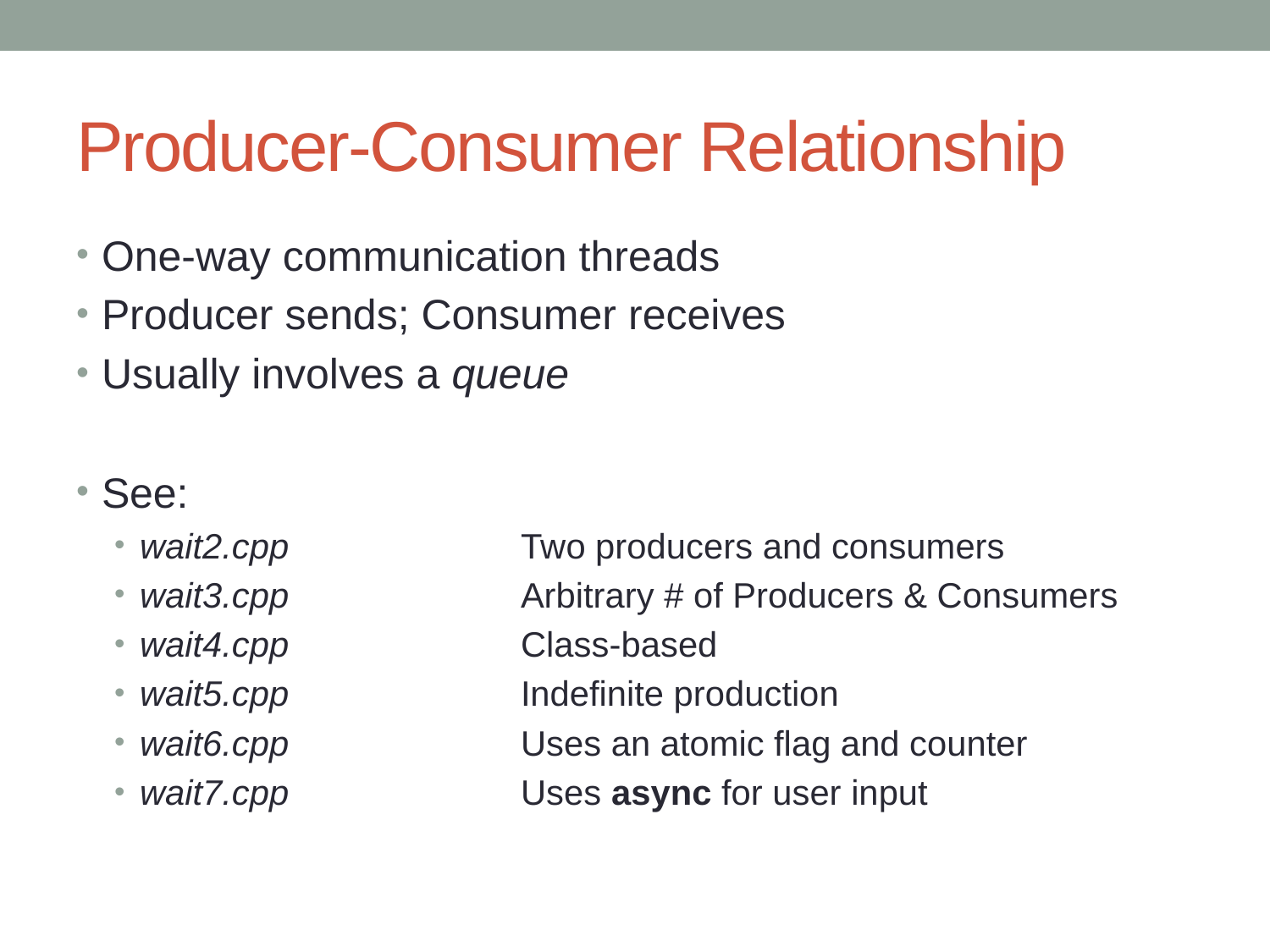

# Producer-Consumer Relationship
One-way communication threads
Producer sends; Consumer receives
Usually involves a queue

See:
wait2.cpp		Two producers and consumers
wait3.cpp		Arbitrary # of Producers & Consumers
wait4.cpp		Class-based
wait5.cpp		Indefinite production
wait6.cpp		Uses an atomic flag and counter
wait7.cpp		Uses async for user input